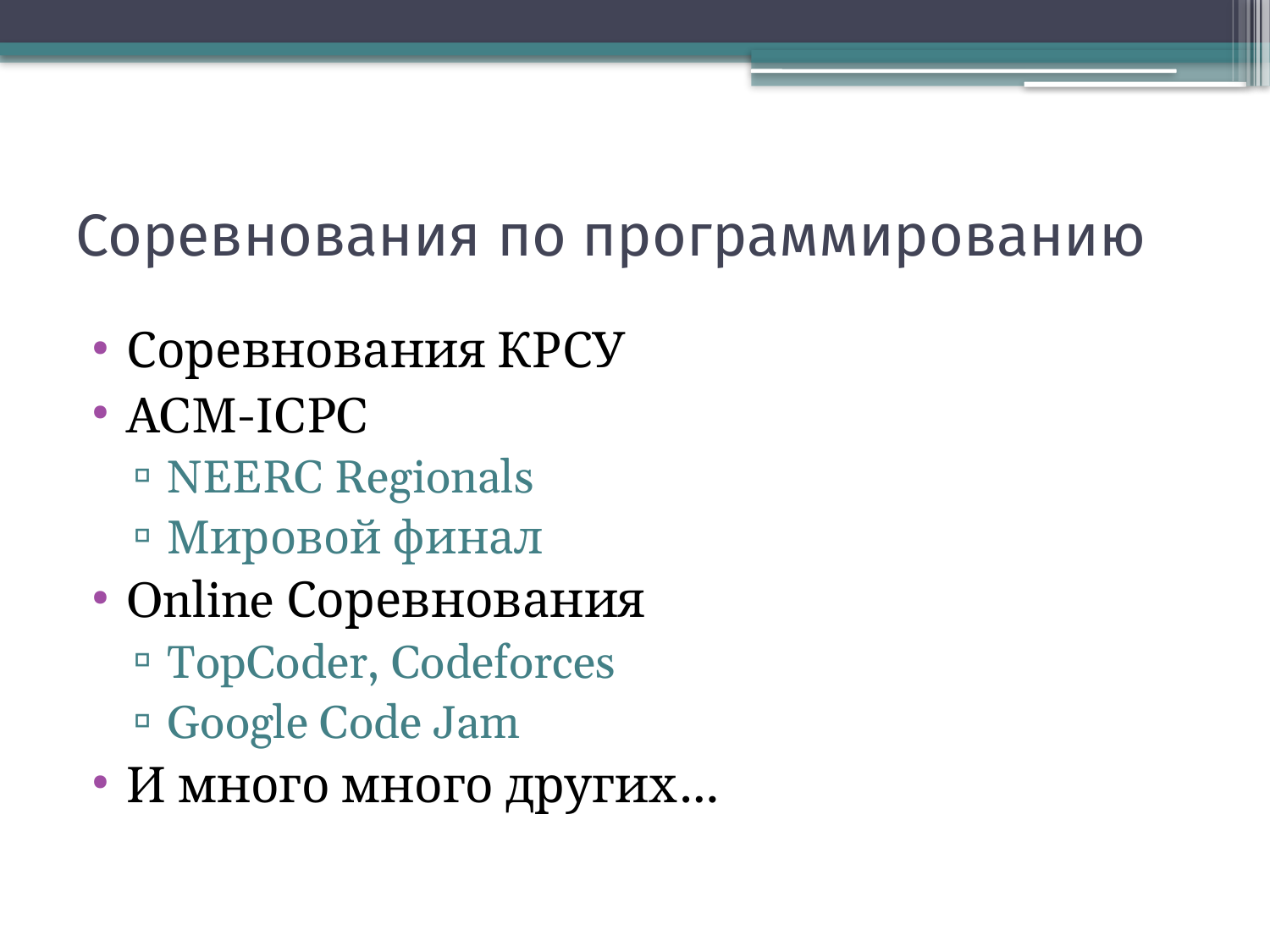

# Соревнования по программированию
Соревнования КРСУ
ACM-ICPC
NEERC Regionals
Мировой финал
Online Соревнования
TopCoder, Codeforces
Google Code Jam
И много много других…